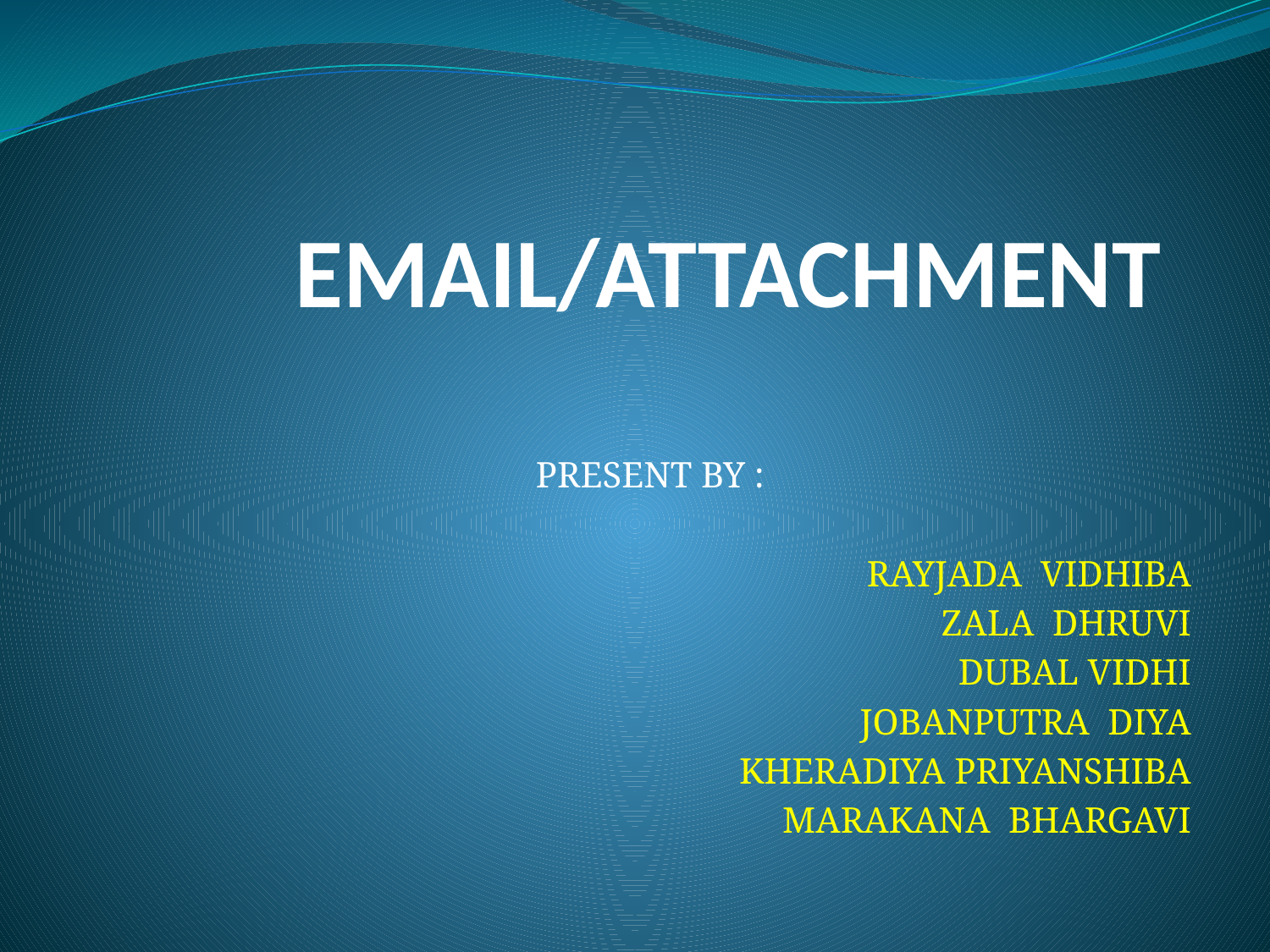

# EMAIL/ATTACHMENT
PRESENT BY :

RAYJADA  VIDHIBA
ZALA  DHRUVI
DUBAL VIDHI
JOBANPUTRA  DIYA
KHERADIYA PRIYANSHIBA
MARAKANA  BHARGAVI